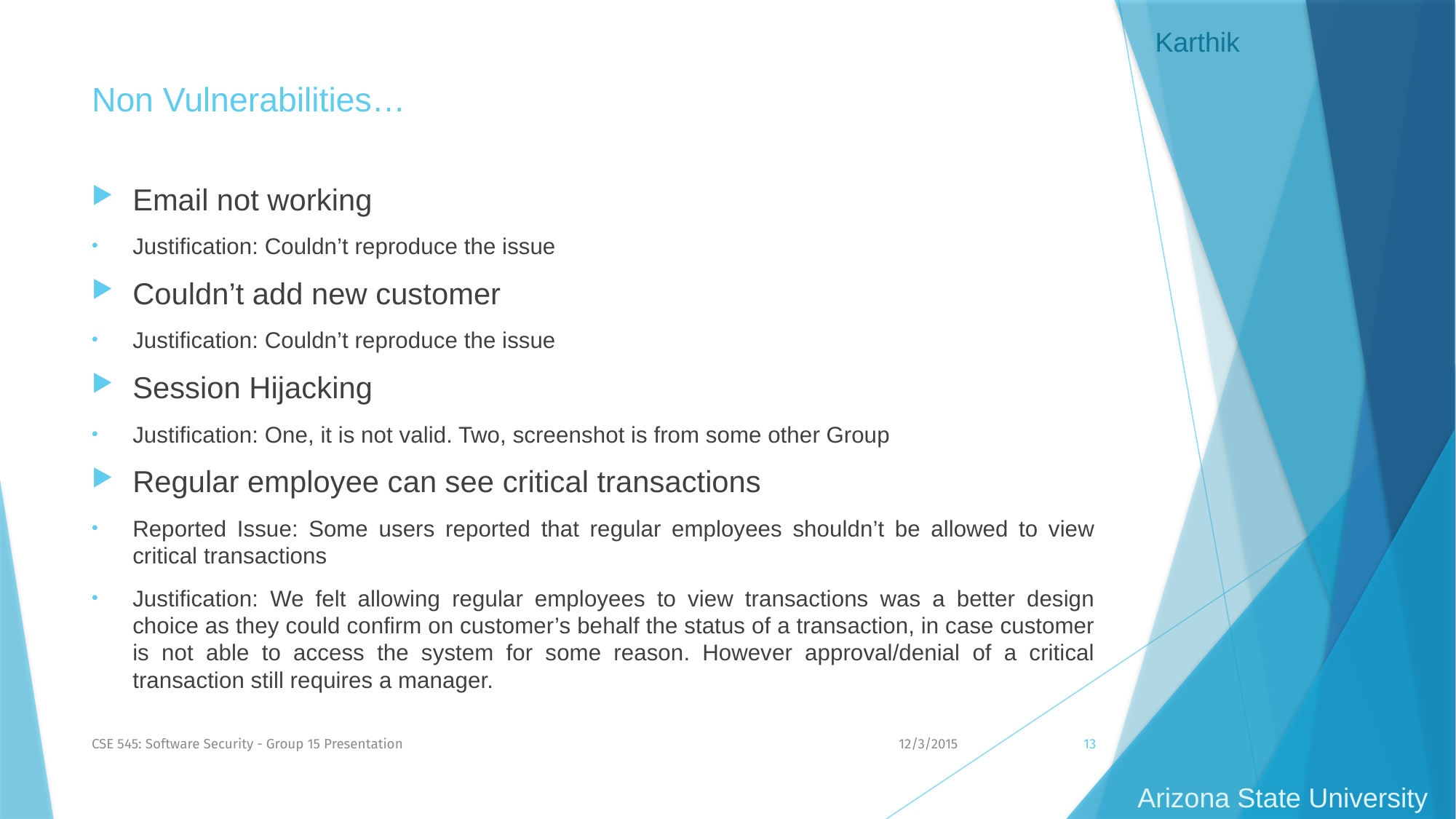

Karthik
# Non Vulnerabilities…
Email not working
Justification: Couldn’t reproduce the issue
Couldn’t add new customer
Justification: Couldn’t reproduce the issue
Session Hijacking
Justification: One, it is not valid. Two, screenshot is from some other Group
Regular employee can see critical transactions
Reported Issue: Some users reported that regular employees shouldn’t be allowed to view critical transactions
Justification: We felt allowing regular employees to view transactions was a better design choice as they could confirm on customer’s behalf the status of a transaction, in case customer is not able to access the system for some reason. However approval/denial of a critical transaction still requires a manager.
CSE 545: Software Security - Group 15 Presentation
12/3/2015
13
Arizona State University